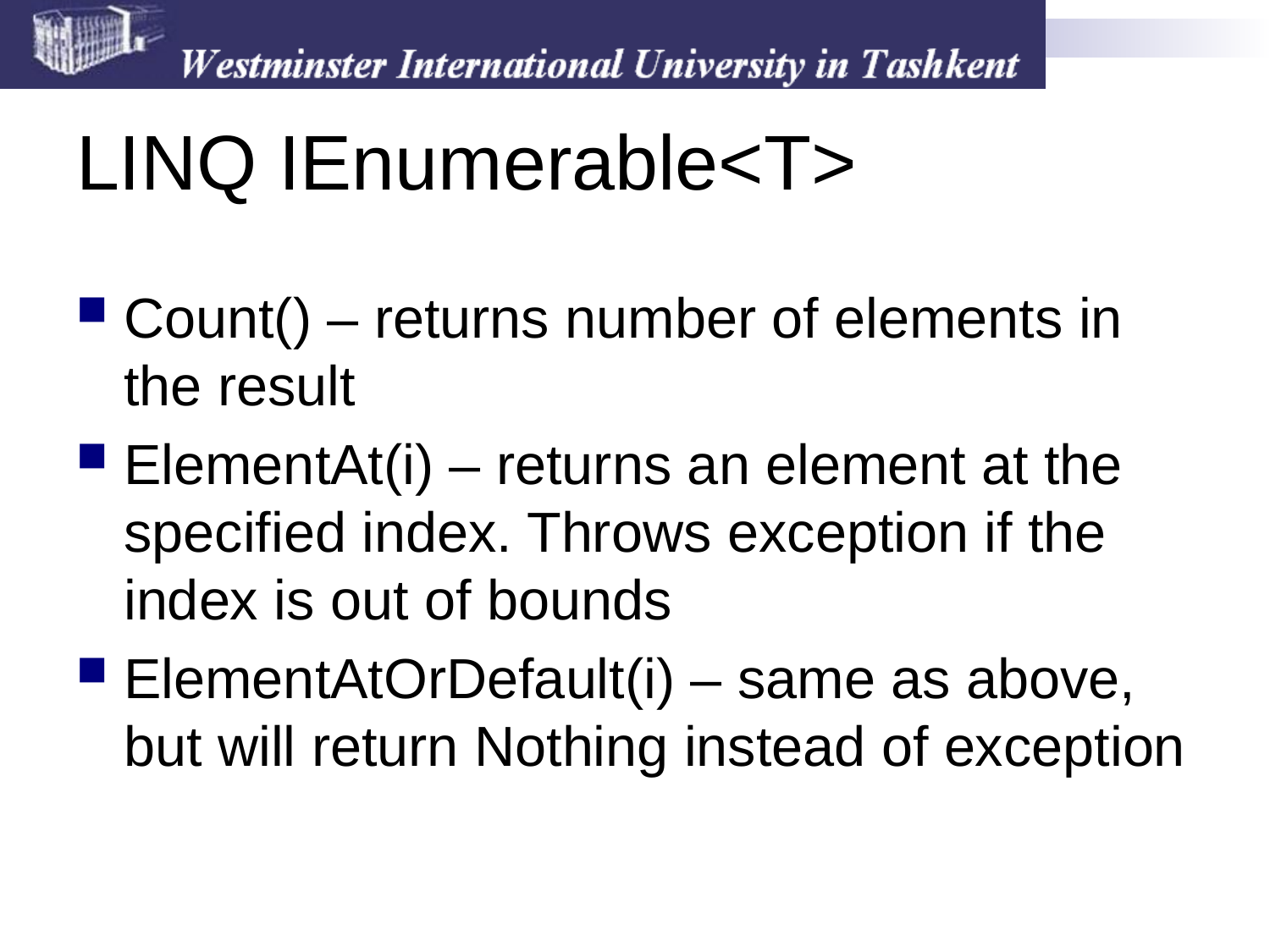

# LINQ IEnumerable<T>
Count() – returns number of elements in the result
ElementAt(i) – returns an element at the specified index. Throws exception if the index is out of bounds
ElementAtOrDefault(i) – same as above, but will return Nothing instead of exception